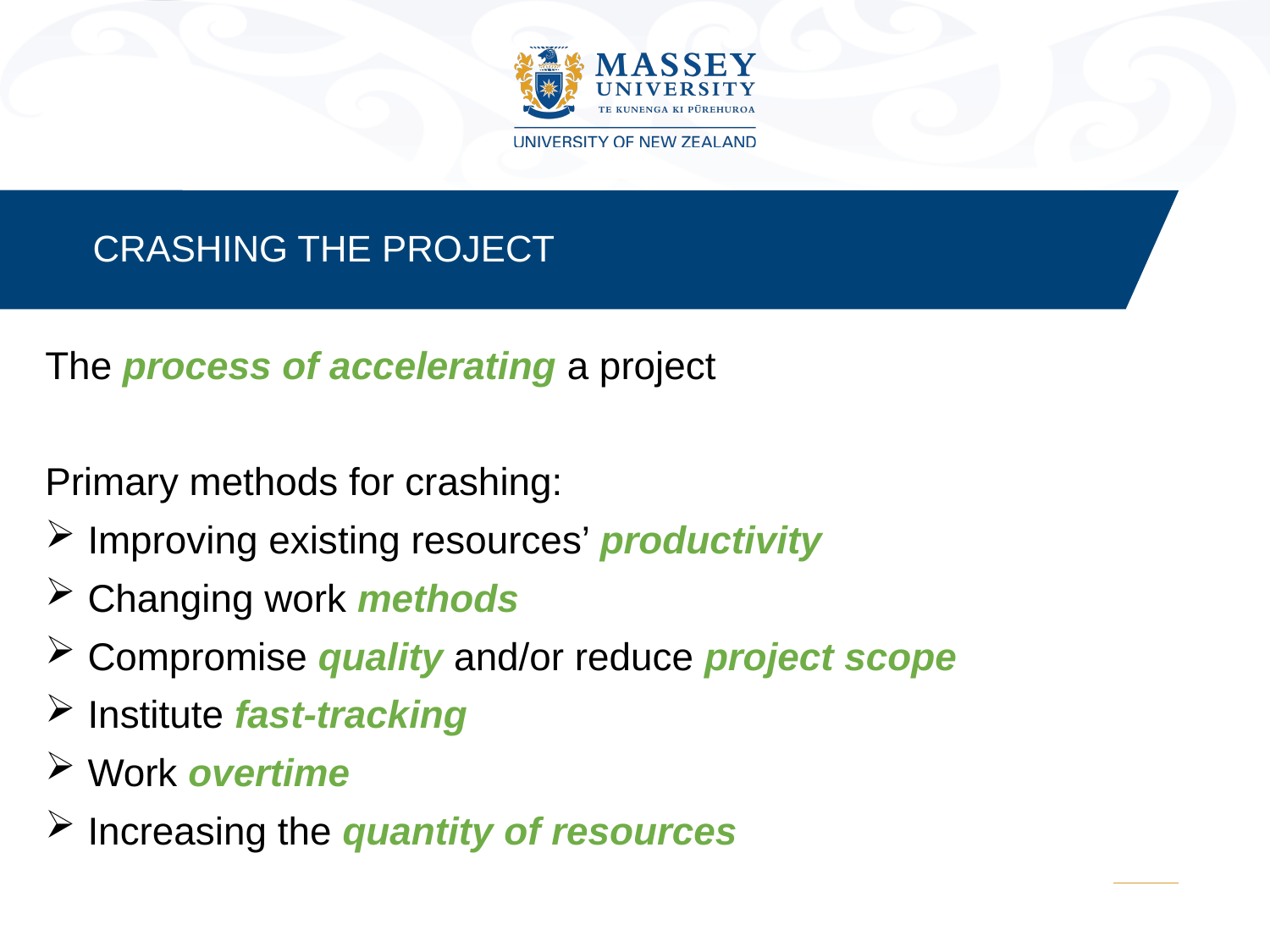

CRASHING THE PROJECT
The process of accelerating a project

Primary methods for crashing:
 Improving existing resources’ productivity
 Changing work methods
 Compromise quality and/or reduce project scope
 Institute fast-tracking
 Work overtime
 Increasing the quantity of resources